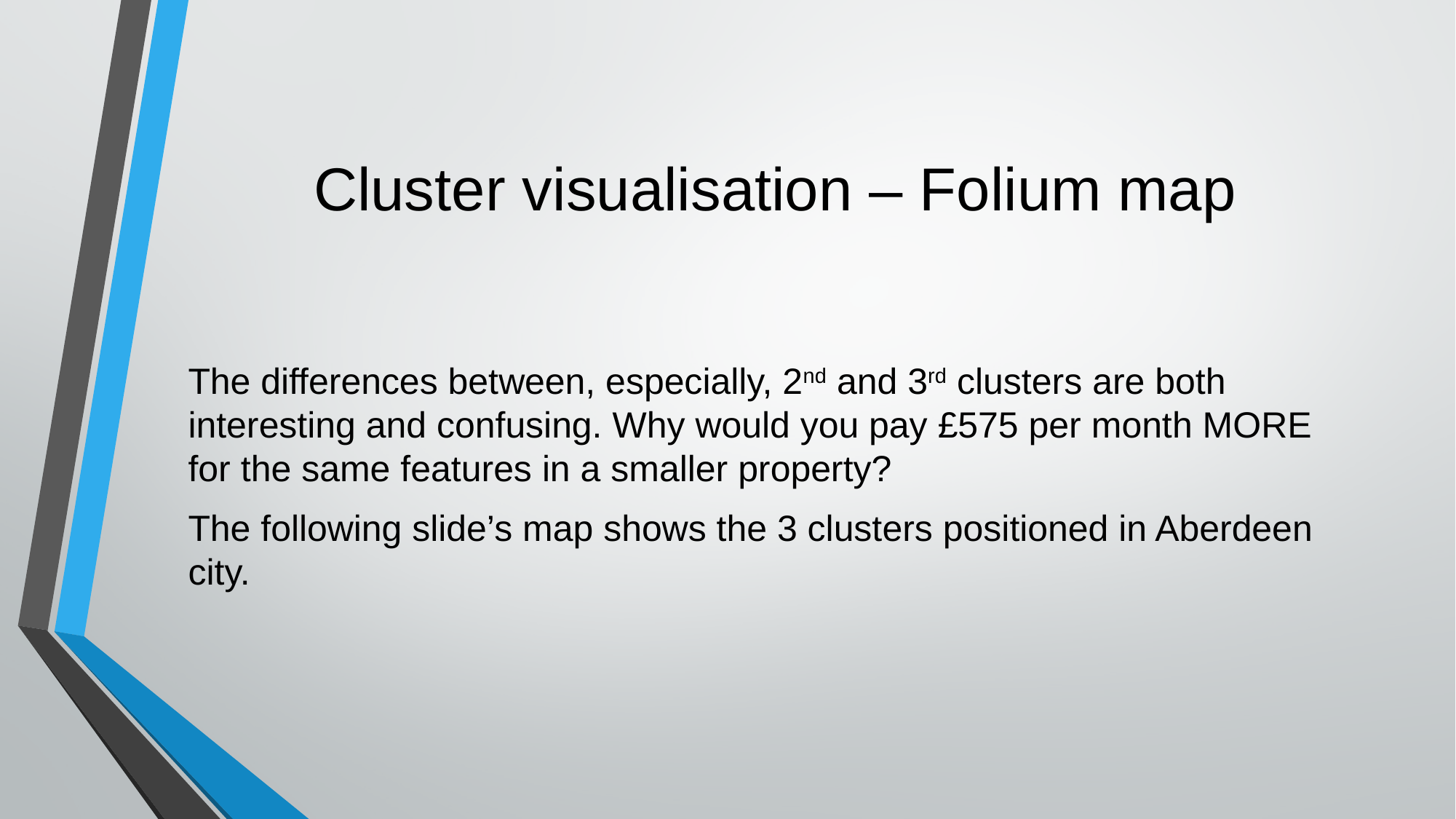

# Cluster visualisation – Folium map
The differences between, especially, 2nd and 3rd clusters are both interesting and confusing. Why would you pay £575 per month MORE for the same features in a smaller property?
The following slide’s map shows the 3 clusters positioned in Aberdeen city.